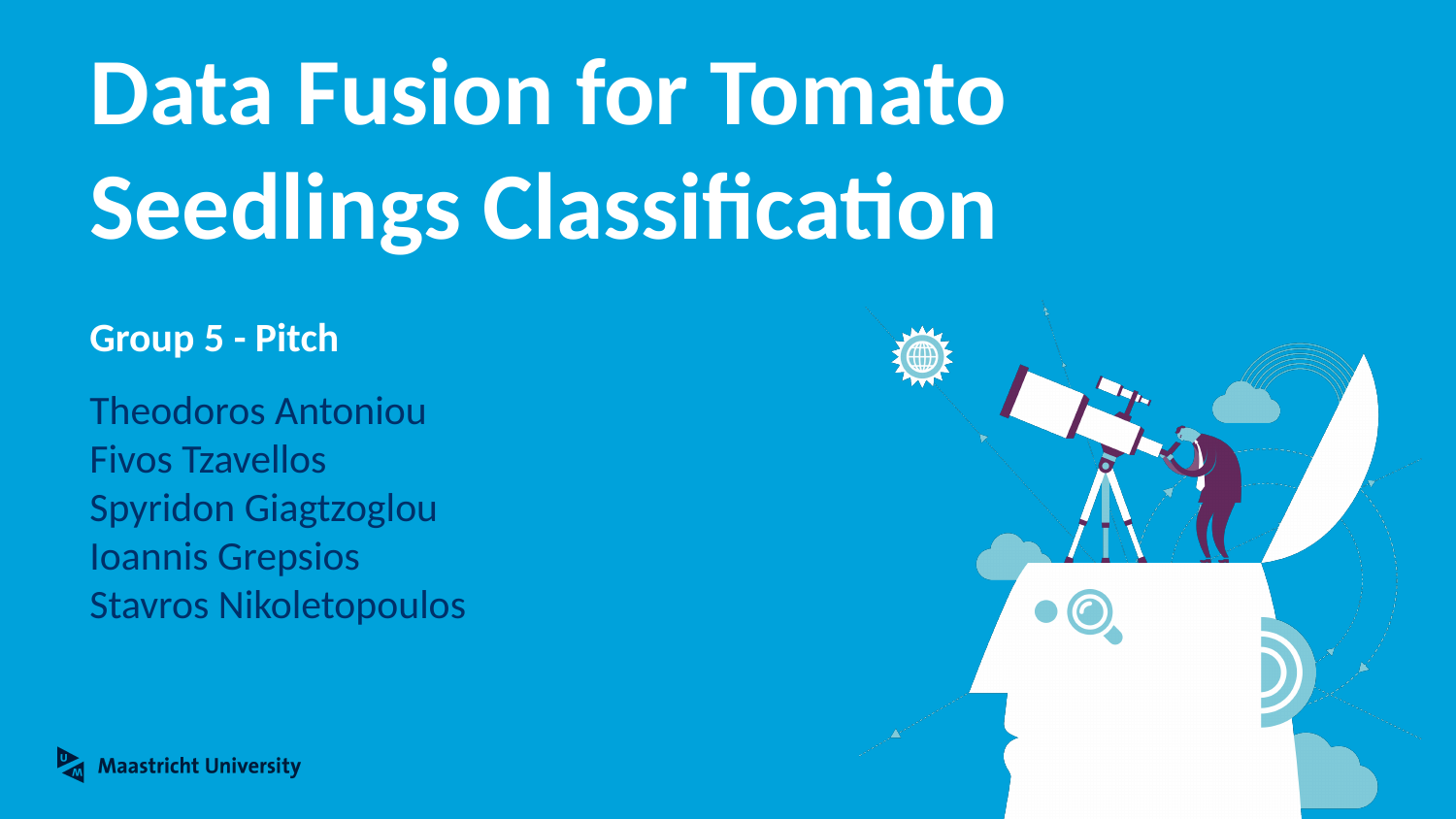

# Data Fusion for Tomato Seedlings Classification
Group 5 - Pitch
Theodoros Antoniou
Fivos Tzavellos
Spyridon Giagtzoglou
Ioannis Grepsios
Stavros Nikoletopoulos